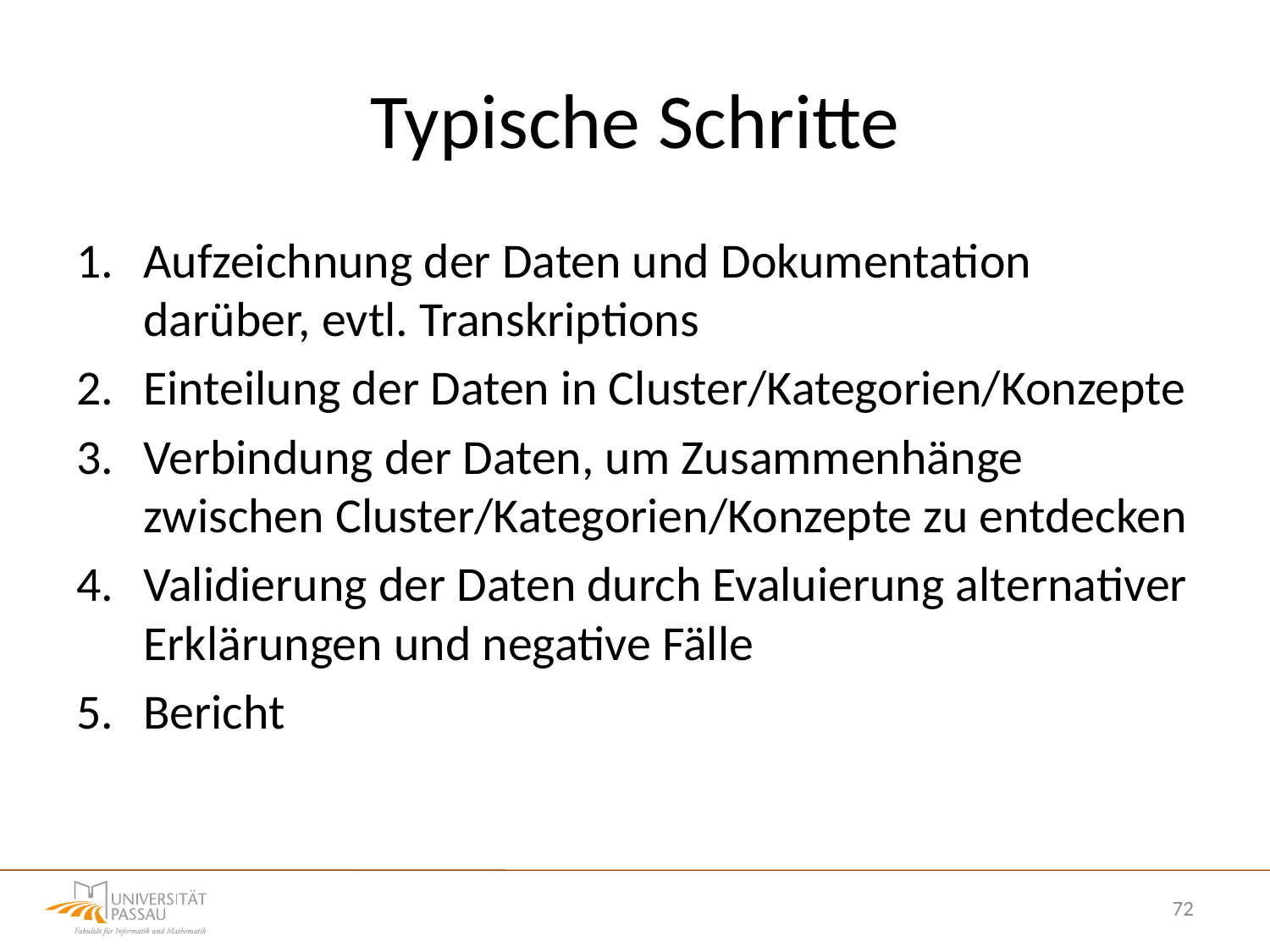

# Typische Schritte
Aufzeichnung der Daten und Dokumentation darüber, evtl. Transkriptions
Einteilung der Daten in Cluster/Kategorien/Konzepte
Verbindung der Daten, um Zusammenhänge zwischen Cluster/Kategorien/Konzepte zu entdecken
Validierung der Daten durch Evaluierung alternativer Erklärungen und negative Fälle
Bericht
72